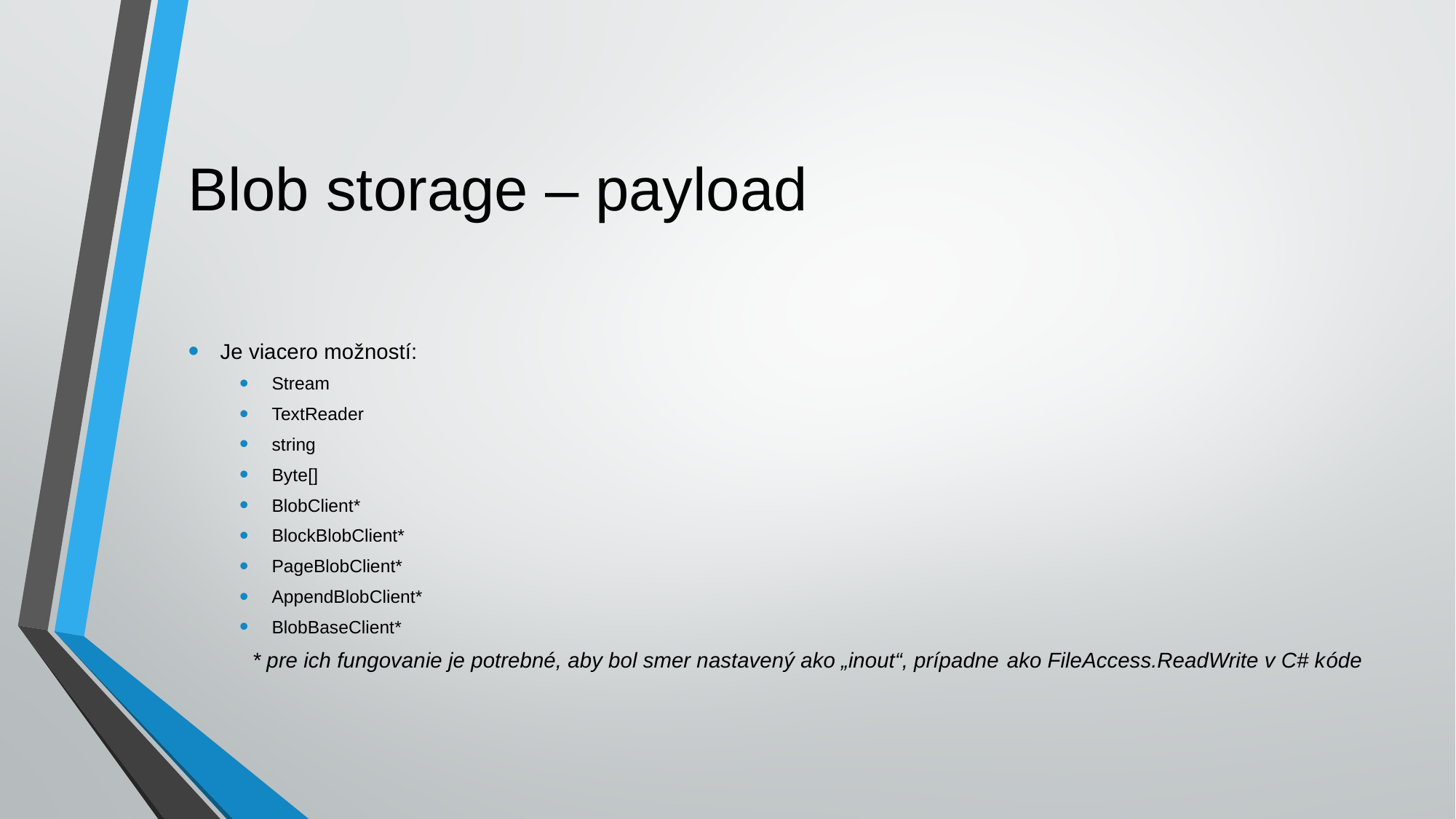

# Blob storage – payload
Je viacero možností:
Stream
TextReader
string
Byte[]
BlobClient*
BlockBlobClient*
PageBlobClient*
AppendBlobClient*
BlobBaseClient*
	* pre ich fungovanie je potrebné, aby bol smer nastavený ako „inout“, prípadne ako FileAccess.ReadWrite v C# kóde